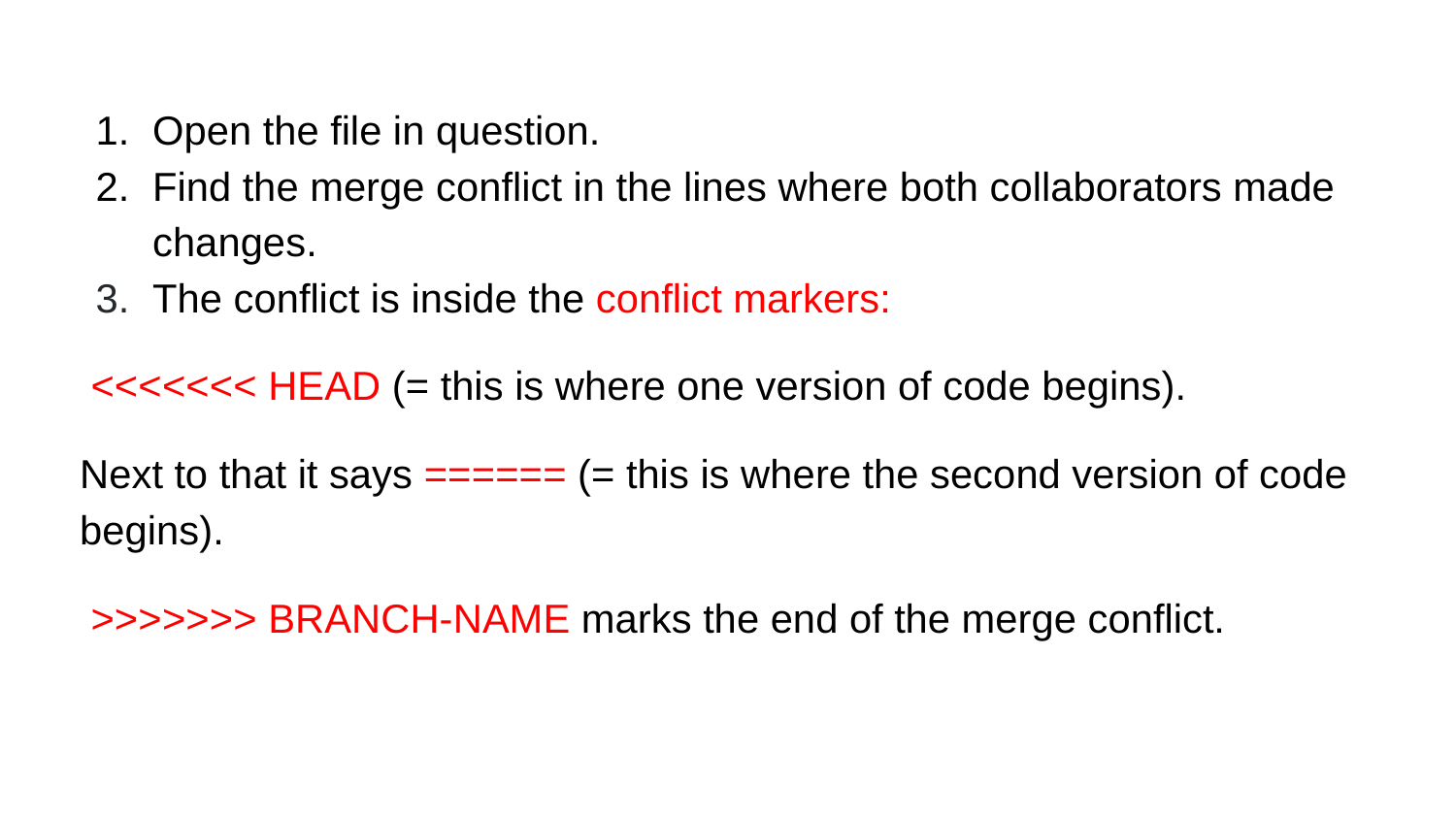

Open the file in question.
Find the merge conflict in the lines where both collaborators made changes.
The conflict is inside the conflict markers:
 <<<<<<< HEAD (= this is where one version of code begins).
Next to that it says ====== (= this is where the second version of code begins).
 >>>>>>> BRANCH-NAME marks the end of the merge conflict.